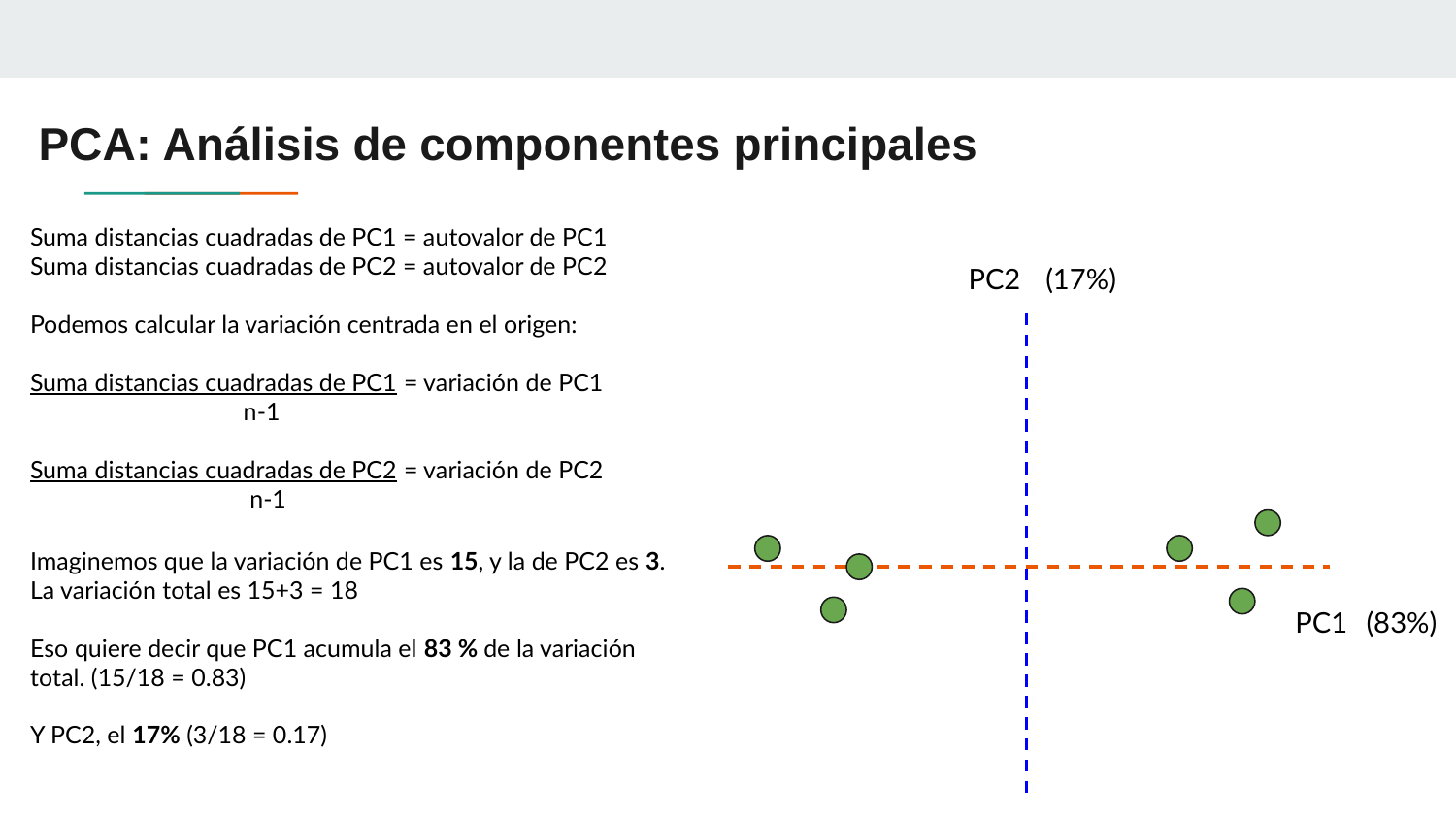

# PCA: Análisis de componentes principales
Suma distancias cuadradas de PC1 = autovalor de PC1
Suma distancias cuadradas de PC2 = autovalor de PC2

Podemos calcular la variación centrada en el origen:

Suma distancias cuadradas de PC1 = variación de PC1
                                  n-1

Suma distancias cuadradas de PC2 = variación de PC2
                                   n-1

PC2

PC1

(17%)
Imaginemos que la variación de PC1 es 15, y la de PC2 es 3.
La variación total es 15+3 = 18

Eso quiere decir que PC1 acumula el 83 % de la variación total. (15/18 = 0.83)

Y PC2, el 17% (3/18 = 0.17)
(83%)